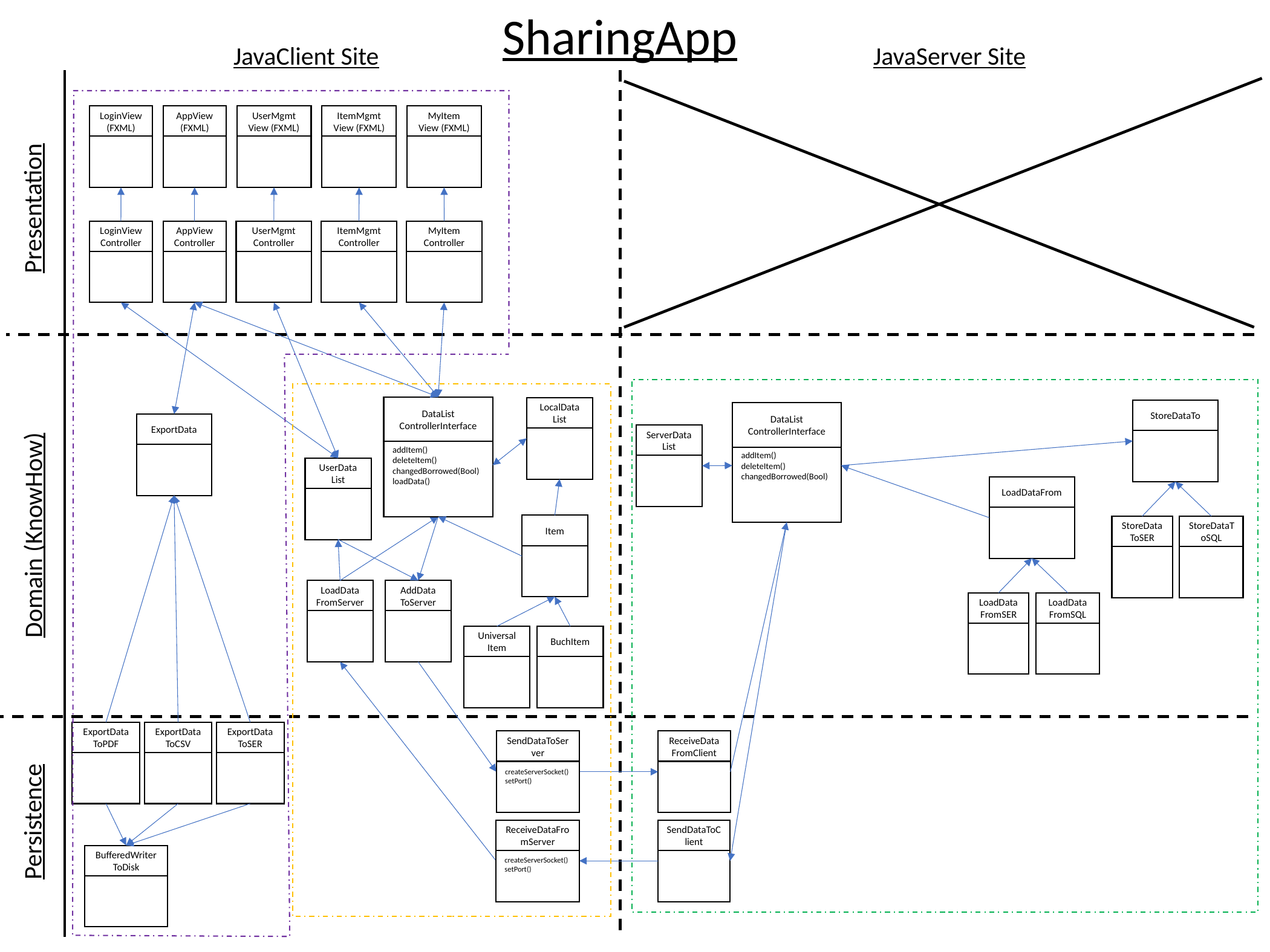

SharingApp
JavaClient Site
JavaServer Site

LoginView (FXML)

AppView (FXML)

UserMgmt
View (FXML)

ItemMgmt
View (FXML)

MyItem
View (FXML)
Presentation

LoginViewController

AppView
Controller

UserMgmt
Controller

ItemMgmt
Controller

MyItem
Controller

DataList
ControllerInterface
addItem()
deleteItem()
changedBorrowed(Bool)
loadData()

LocalData
List

StoreDataTo

DataList
ControllerInterface
addItem()
deleteItem()
changedBorrowed(Bool)

ExportData

ServerData
List

UserData
List

LoadDataFrom
Domain (KnowHow)

Item

StoreDataToSQL

StoreDataToSER

LoadData
FromServer

AddData
ToServer

LoadData
FromSQL

LoadDataFromSER

BuchItem

Universal
Item

ExportDataToPDF

ExportDataToCSV

ExportDataToSER

SendDataToServer
createServerSocket()
setPort()

ReceiveDataFromClient
Persistence

ReceiveDataFromServer
createServerSocket()
setPort()

SendDataToClient

BufferedWriterToDisk